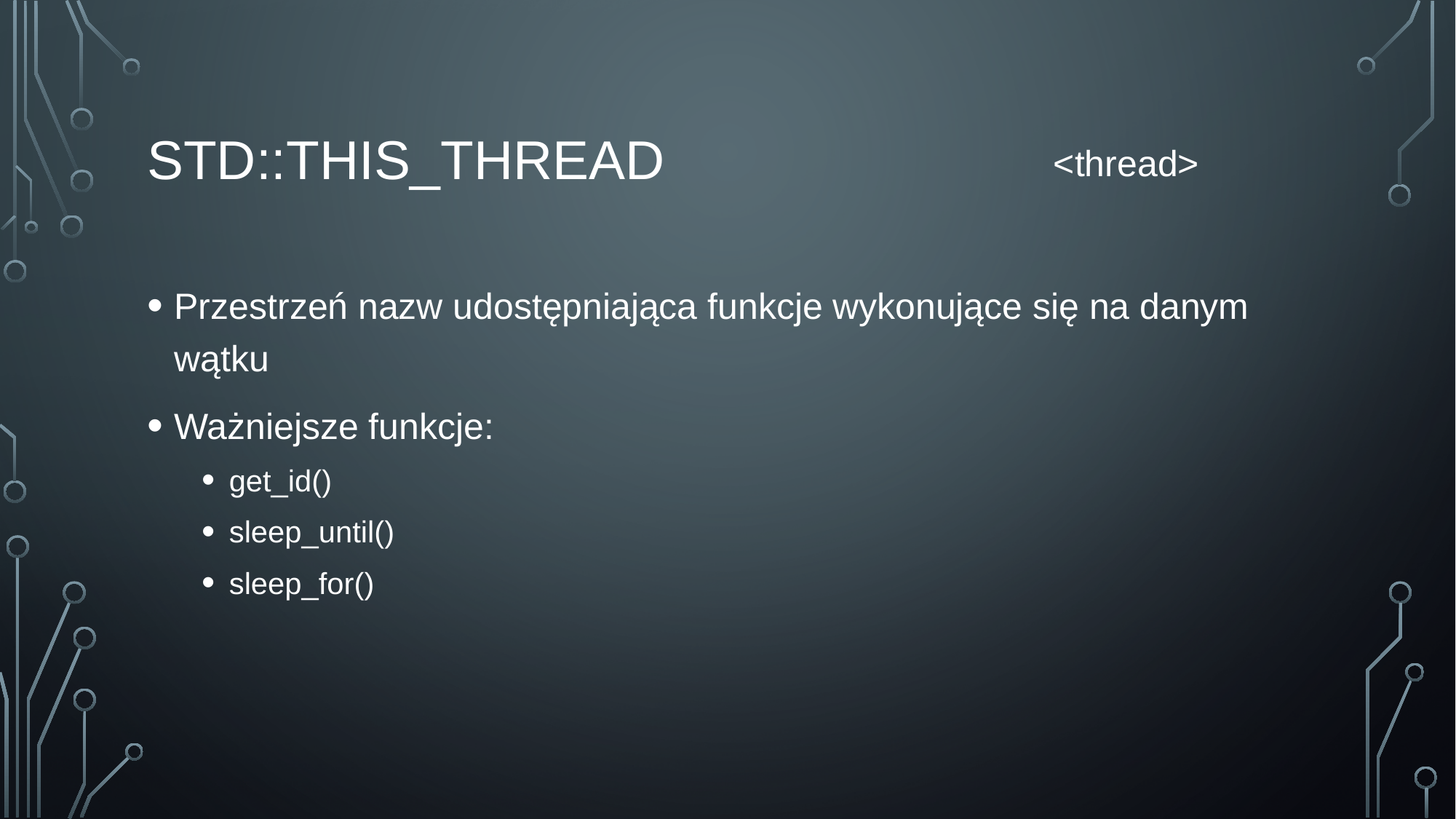

# Std::this_thread
<thread>
Przestrzeń nazw udostępniająca funkcje wykonujące się na danym wątku
Ważniejsze funkcje:
get_id()
sleep_until()
sleep_for()